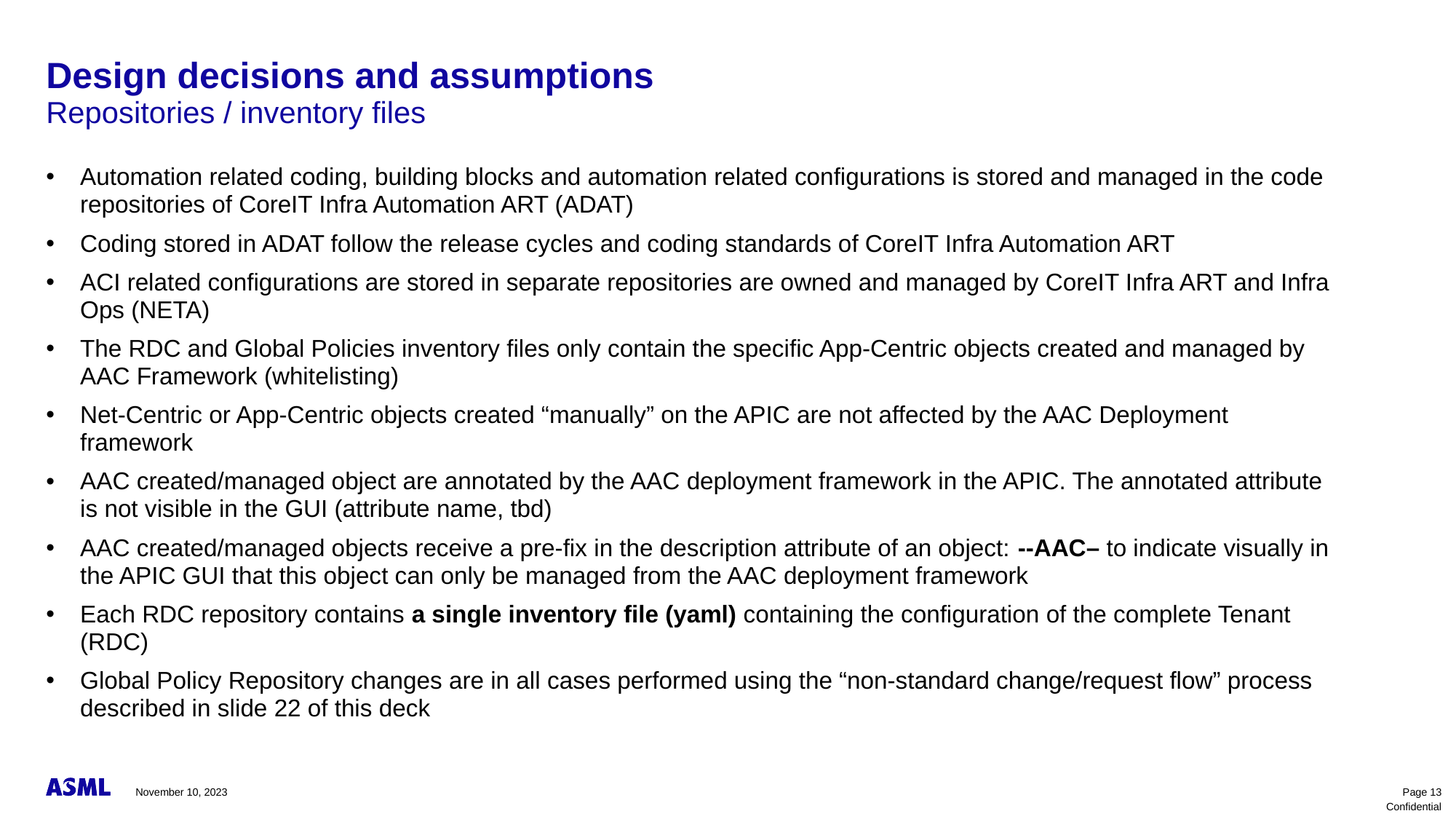

# Design decisions and assumptions
Repositories / inventory files
Automation related coding, building blocks and automation related configurations is stored and managed in the code repositories of CoreIT Infra Automation ART (ADAT)
Coding stored in ADAT follow the release cycles and coding standards of CoreIT Infra Automation ART
ACI related configurations are stored in separate repositories are owned and managed by CoreIT Infra ART and Infra Ops (NETA)
The RDC and Global Policies inventory files only contain the specific App-Centric objects created and managed by AAC Framework (whitelisting)
Net-Centric or App-Centric objects created “manually” on the APIC are not affected by the AAC Deployment framework
AAC created/managed object are annotated by the AAC deployment framework in the APIC. The annotated attribute is not visible in the GUI (attribute name, tbd)
AAC created/managed objects receive a pre-fix in the description attribute of an object: --AAC– to indicate visually in the APIC GUI that this object can only be managed from the AAC deployment framework
Each RDC repository contains a single inventory file (yaml) containing the configuration of the complete Tenant (RDC)
Global Policy Repository changes are in all cases performed using the “non-standard change/request flow” process described in slide 22 of this deck

November 10, 2023
Page 13